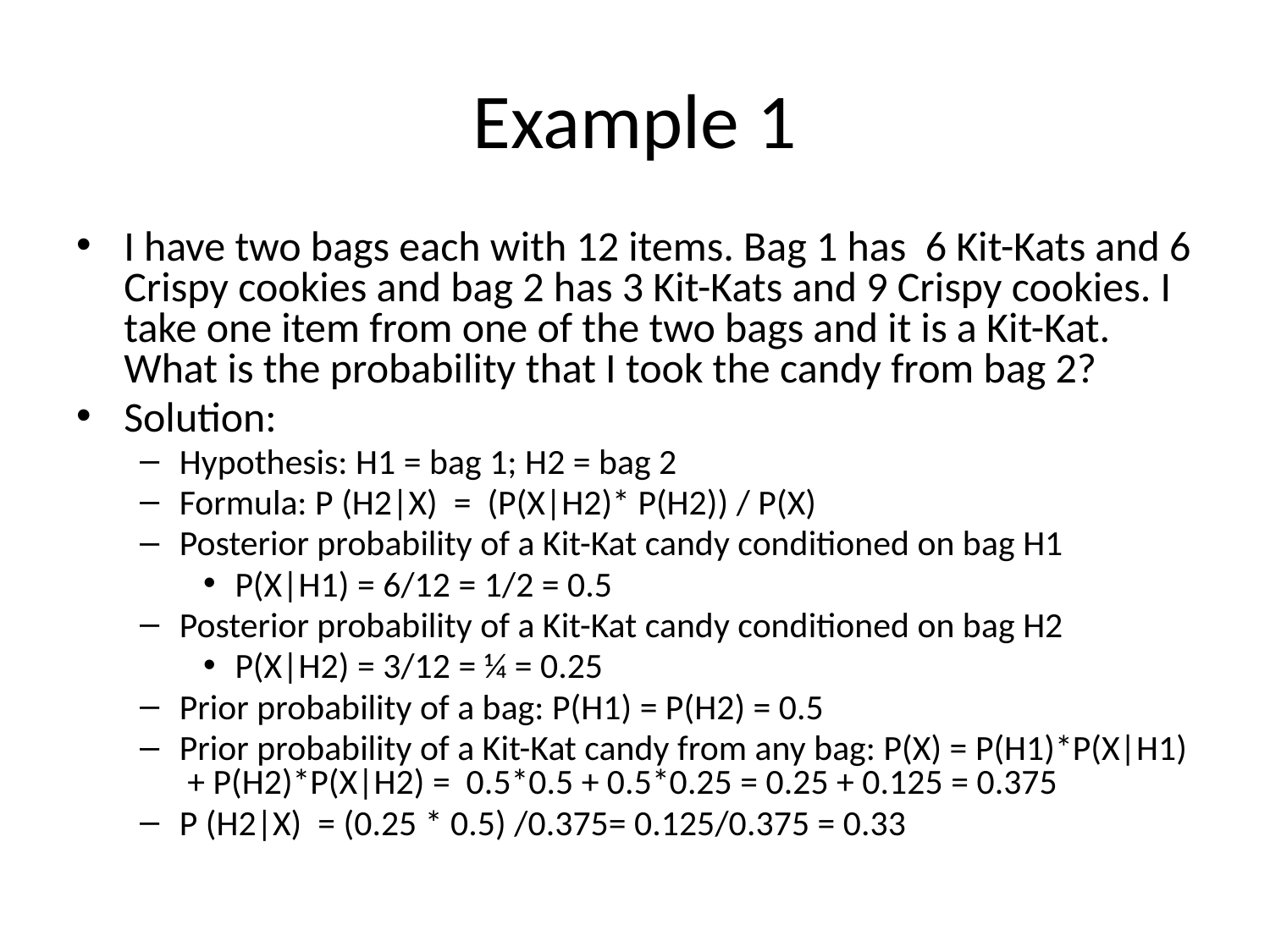

# Example 1
I have two bags each with 12 items. Bag 1 has  6 Kit-Kats and 6 Crispy cookies and bag 2 has 3 Kit-Kats and 9 Crispy cookies. I take one item from one of the two bags and it is a Kit-Kat. What is the probability that I took the candy from bag 2?
Solution:
Hypothesis: H1 = bag 1; H2 = bag 2
Formula: P (H2|X)  =  (P(X|H2)* P(H2)) / P(X)
Posterior probability of a Kit-Kat candy conditioned on bag H1
P(X|H1) = 6/12 = 1/2 = 0.5
Posterior probability of a Kit-Kat candy conditioned on bag H2
P(X|H2) = 3/12 = ¼ = 0.25
Prior probability of a bag: P(H1) = P(H2) = 0.5
Prior probability of a Kit-Kat candy from any bag: P(X) = P(H1)*P(X|H1)  + P(H2)*P(X|H2) =  0.5*0.5 + 0.5*0.25 = 0.25 + 0.125 = 0.375
P (H2|X)  = (0.25 * 0.5) /0.375= 0.125/0.375 = 0.33